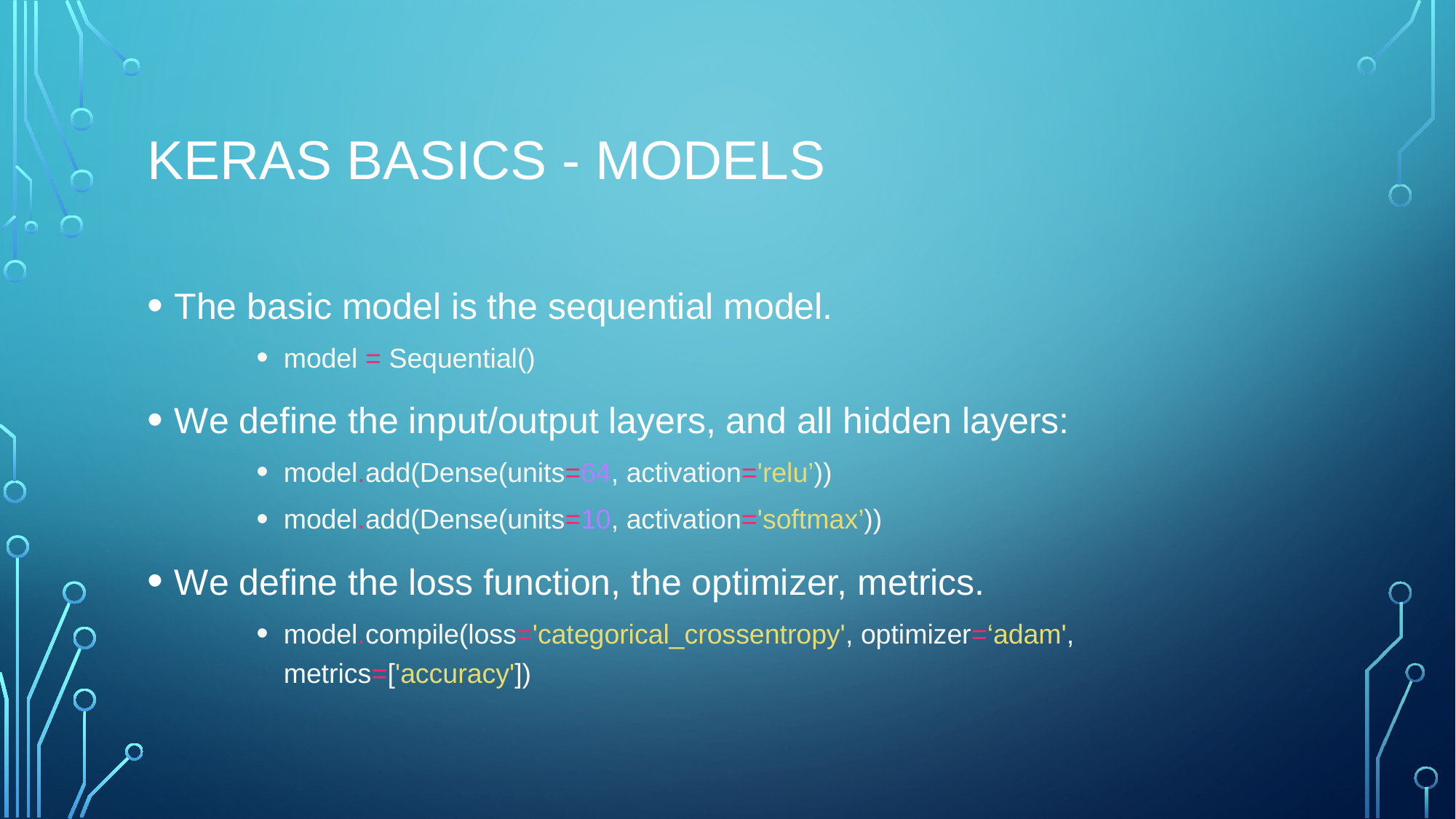

# Keras basics - Models
The basic model is the sequential model.
model = Sequential()
We define the input/output layers, and all hidden layers:
model.add(Dense(units=64, activation='relu’))
model.add(Dense(units=10, activation='softmax’))
We define the loss function, the optimizer, metrics.
model.compile(loss='categorical_crossentropy', optimizer=‘adam', metrics=['accuracy'])